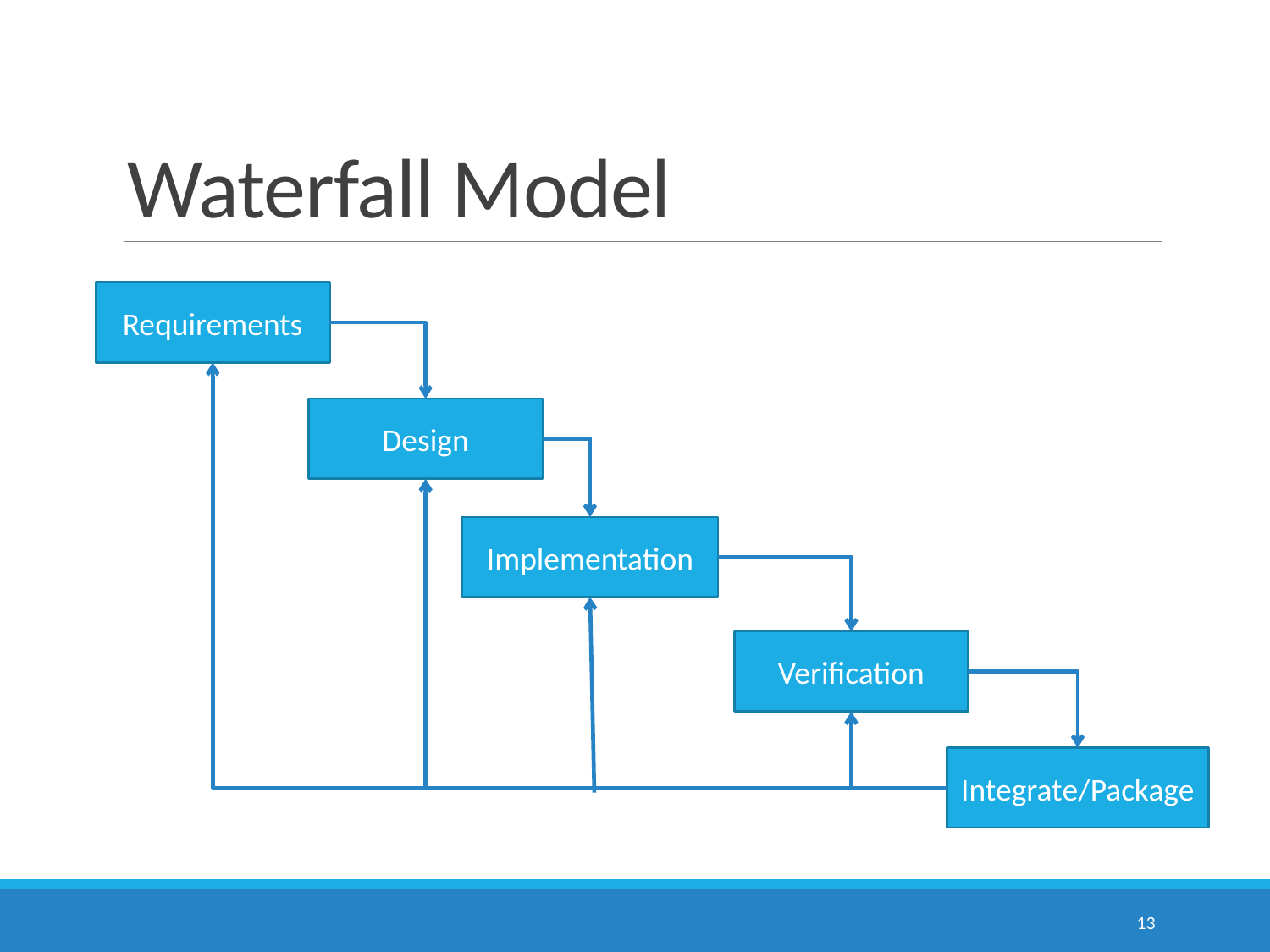

# Waterfall Model
Requirements
Design
Implementation
Verification
Integrate/Package
13